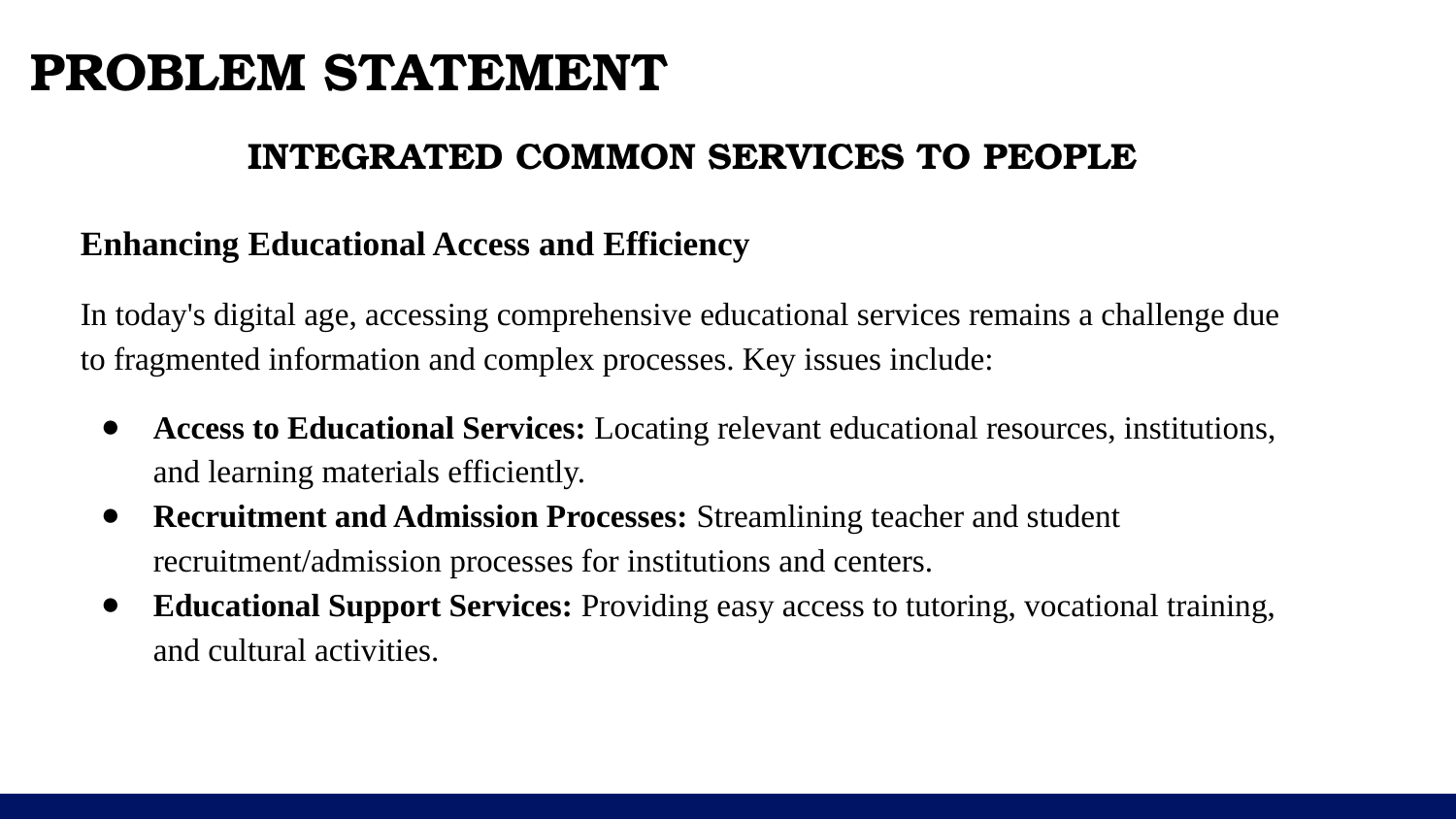

# PROBLEM STATEMENT
INTEGRATED COMMON SERVICES TO PEOPLE
Enhancing Educational Access and Efficiency
In today's digital age, accessing comprehensive educational services remains a challenge due to fragmented information and complex processes. Key issues include:
Access to Educational Services: Locating relevant educational resources, institutions, and learning materials efficiently.
Recruitment and Admission Processes: Streamlining teacher and student recruitment/admission processes for institutions and centers.
Educational Support Services: Providing easy access to tutoring, vocational training, and cultural activities.